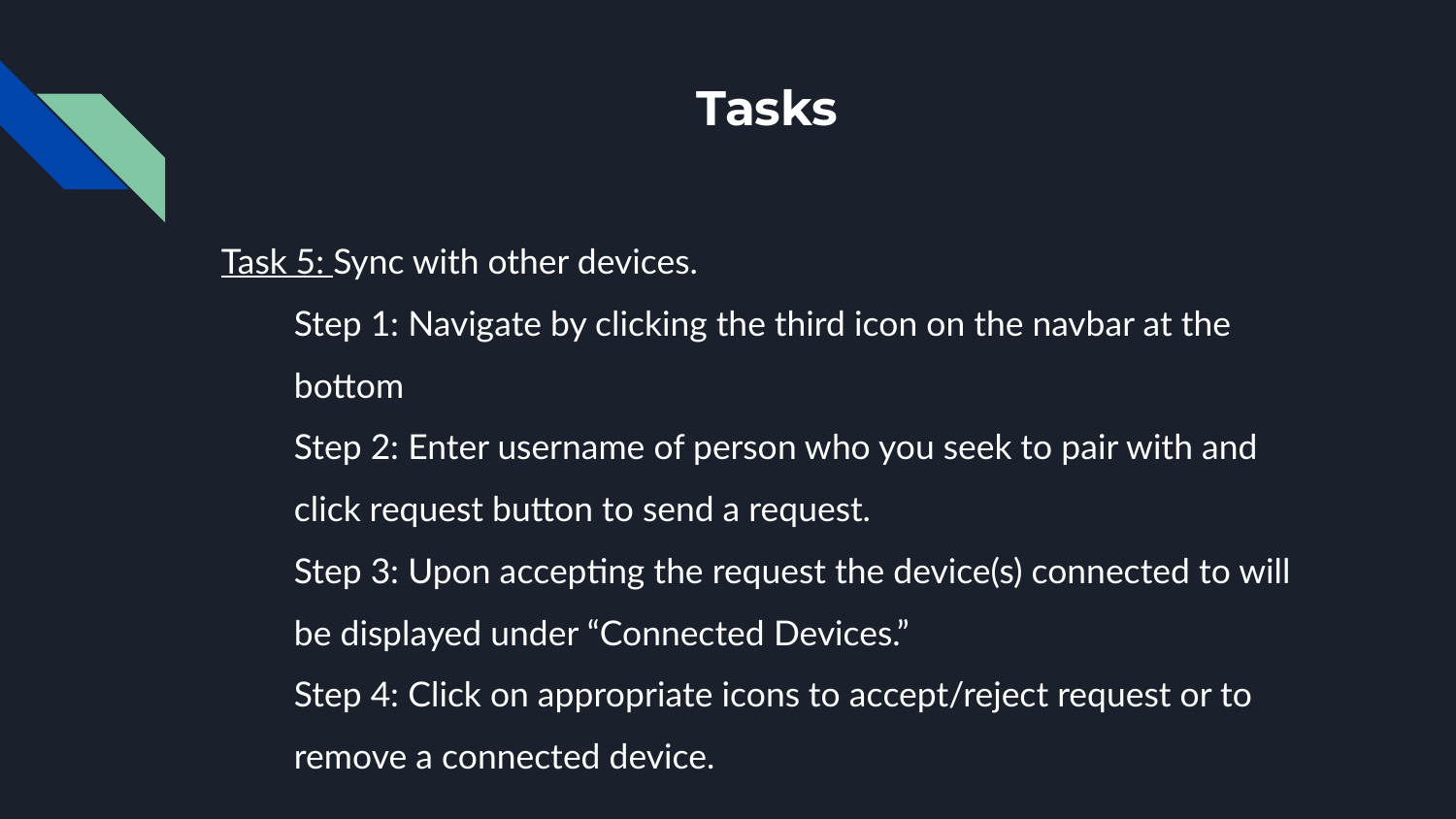

# Tasks
Task 5: Sync with other devices.
Step 1: Navigate by clicking the third icon on the navbar at the bottom
Step 2: Enter username of person who you seek to pair with and click request button to send a request.
Step 3: Upon accepting the request the device(s) connected to will be displayed under “Connected Devices.”
Step 4: Click on appropriate icons to accept/reject request or to remove a connected device.